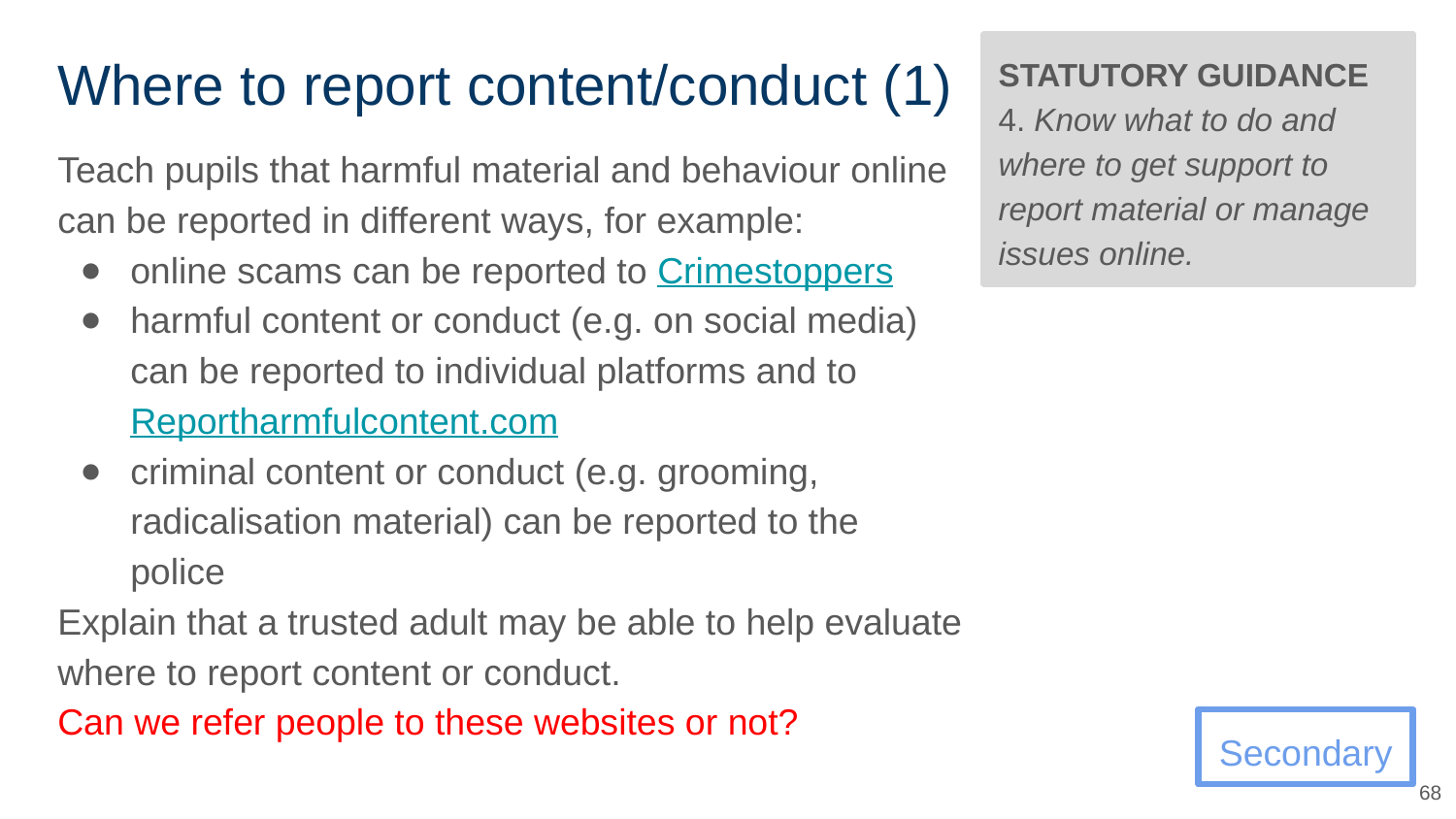

# Where to report content/conduct (1)
STATUTORY GUIDANCE
4. Know what to do and where to get support to report material or manage issues online.

Teach pupils that harmful material and behaviour online can be reported in different ways, for example:
online scams can be reported to Crimestoppers
harmful content or conduct (e.g. on social media) can be reported to individual platforms and to Reportharmfulcontent.com
criminal content or conduct (e.g. grooming, radicalisation material) can be reported to the police
Explain that a trusted adult may be able to help evaluate where to report content or conduct.
Can we refer people to these websites or not?

Secondary
68